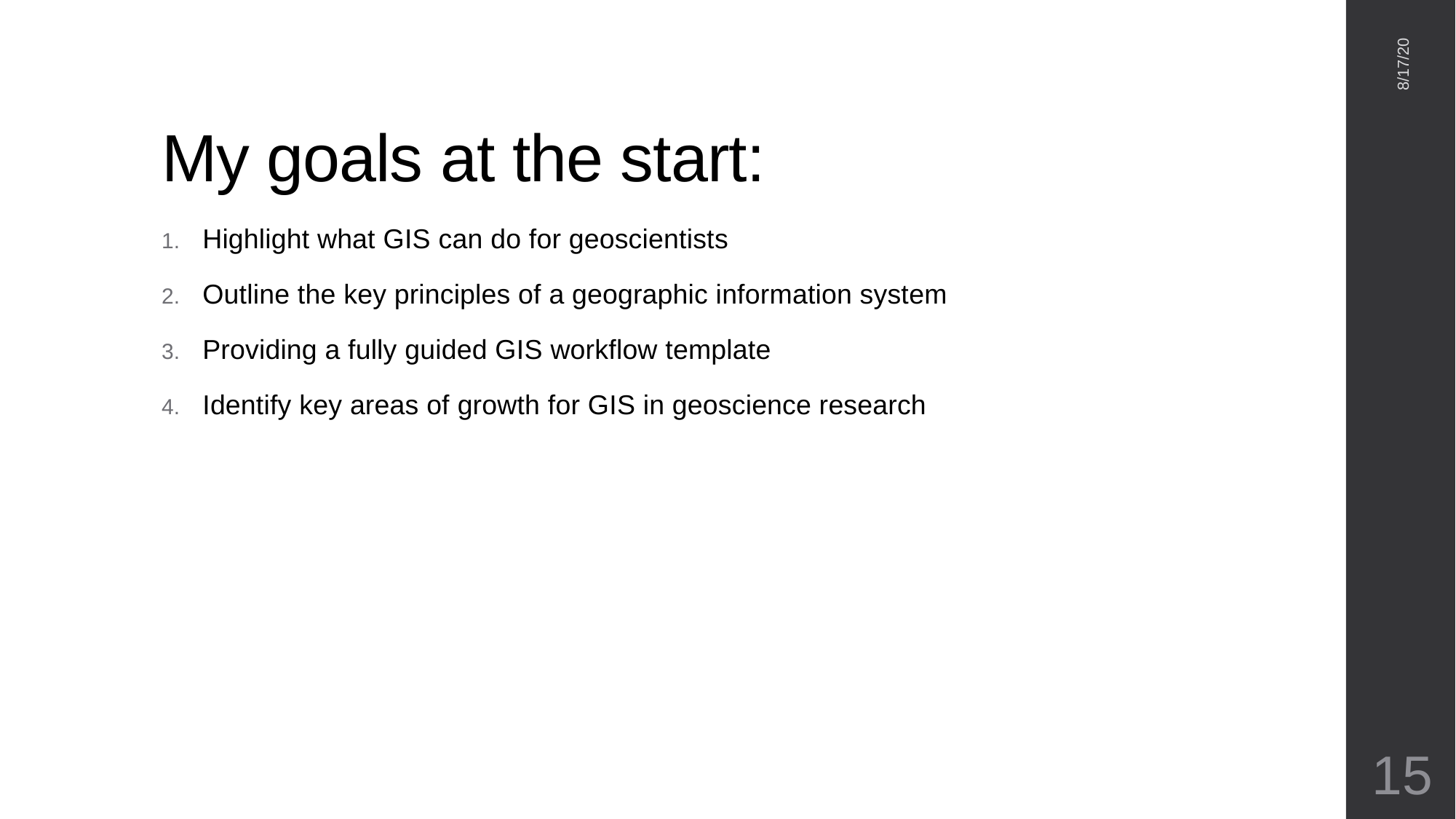

# My goals at the start:
8/17/20
Highlight what GIS can do for geoscientists
Outline the key principles of a geographic information system
Providing a fully guided GIS workflow template
Identify key areas of growth for GIS in geoscience research

15